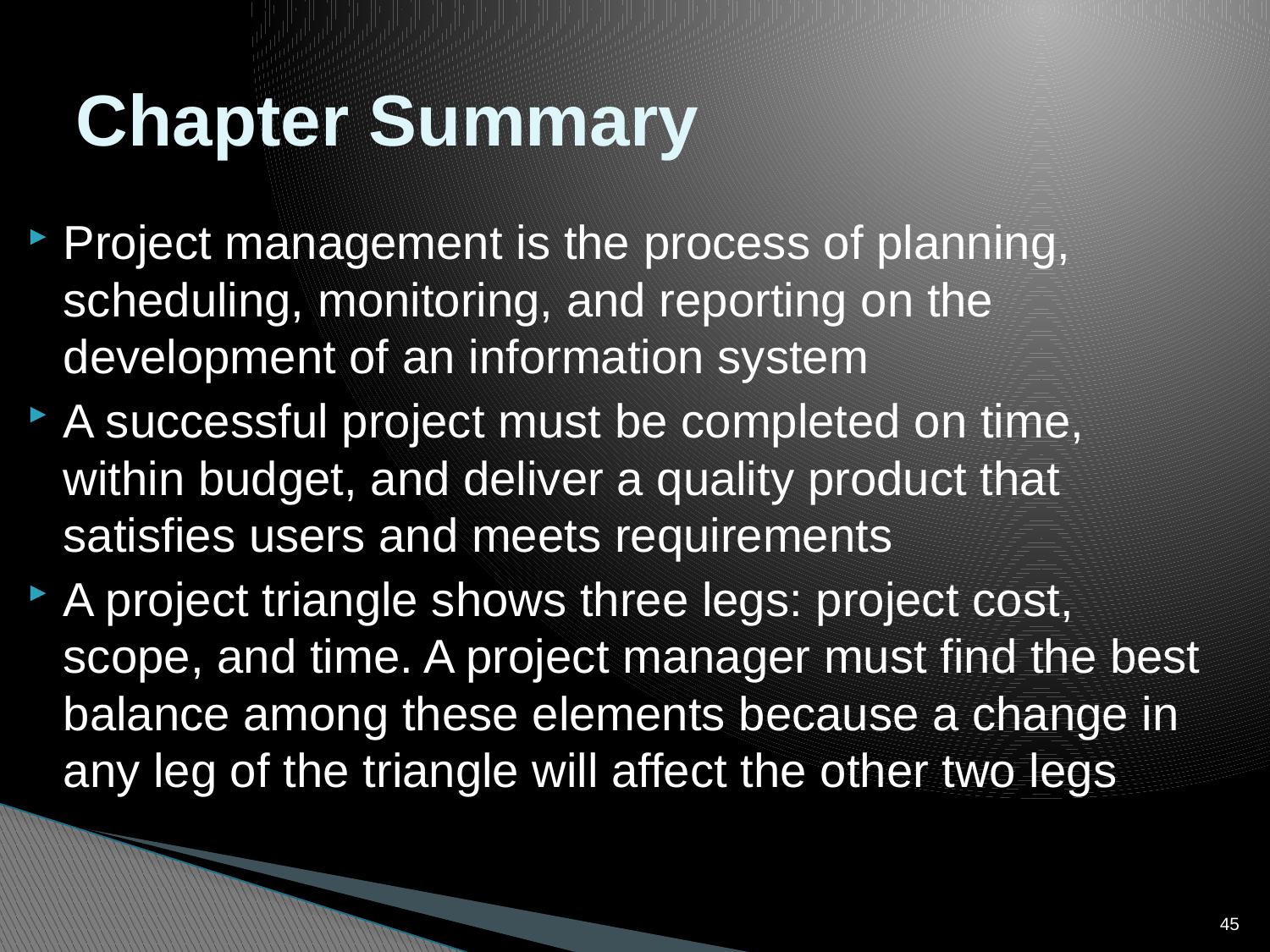

# Chapter Summary
Project management is the process of planning, scheduling, monitoring, and reporting on the development of an information system
A successful project must be completed on time, within budget, and deliver a quality product that satisfies users and meets requirements
A project triangle shows three legs: project cost, scope, and time. A project manager must find the best balance among these elements because a change in any leg of the triangle will affect the other two legs
45